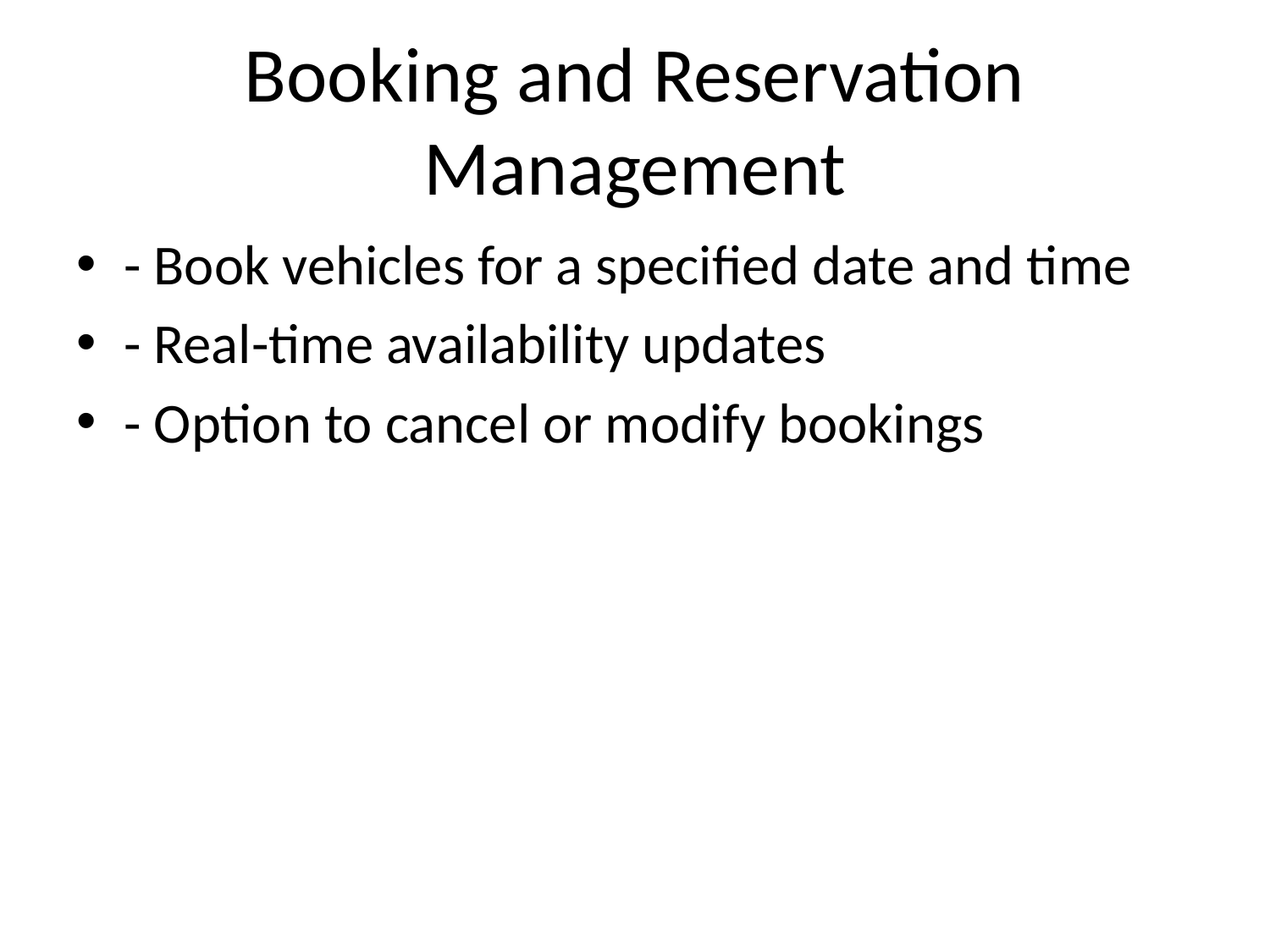

# Booking and Reservation Management
- Book vehicles for a specified date and time
- Real-time availability updates
- Option to cancel or modify bookings